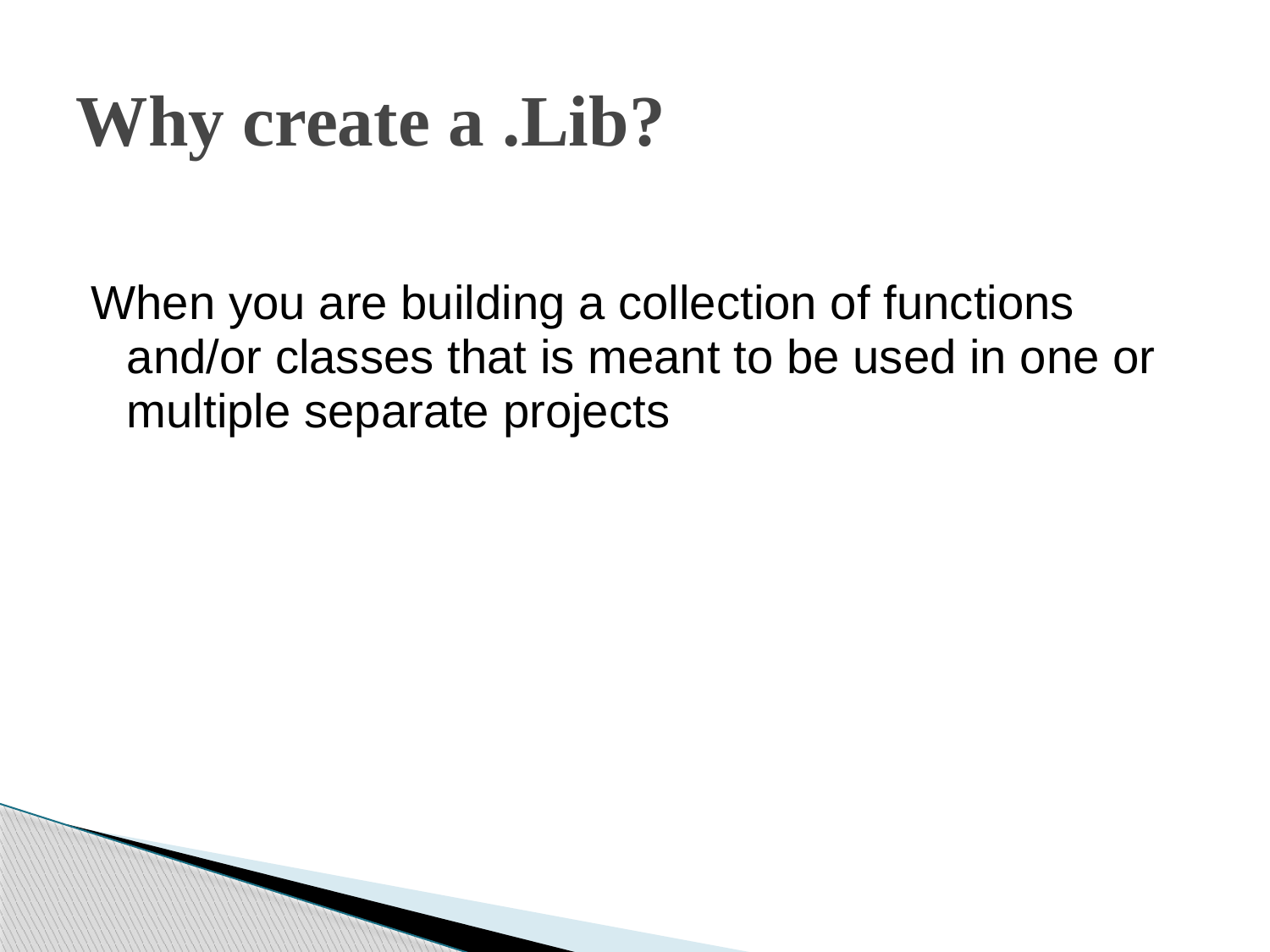

# Why create a .Lib?

When you are building a collection of functions and/or classes that is meant to be used in one or multiple separate projects